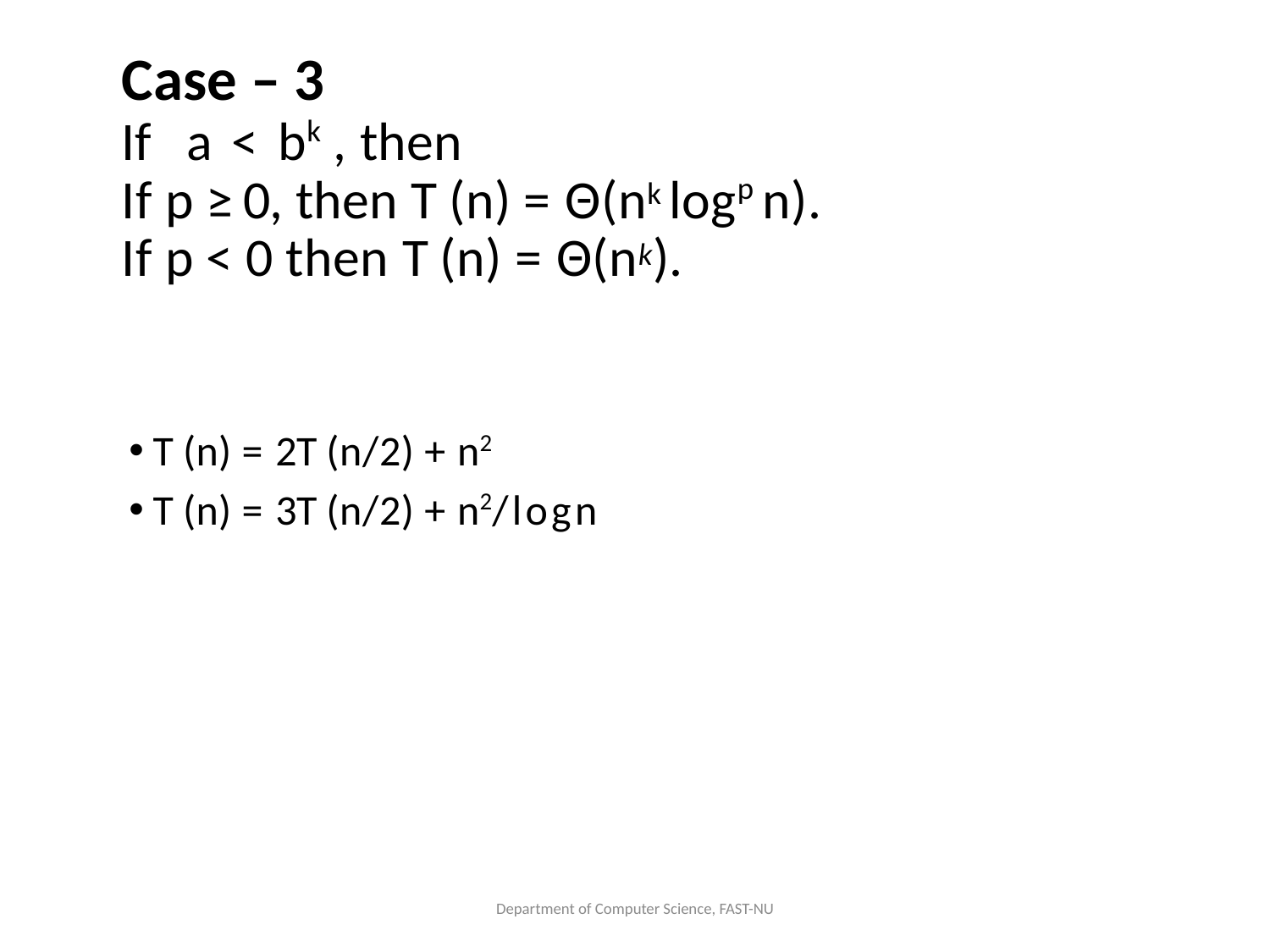

# Case – 3 If   a < bk , then If p ≥ 0, then T (n) = Θ(nk logp n). If p < 0 then T (n) = Θ(nk).
T (n) = 2T (n/2) + n2
T (n) = 3T (n/2) + n2/logn

Department of Computer Science, FAST-NU